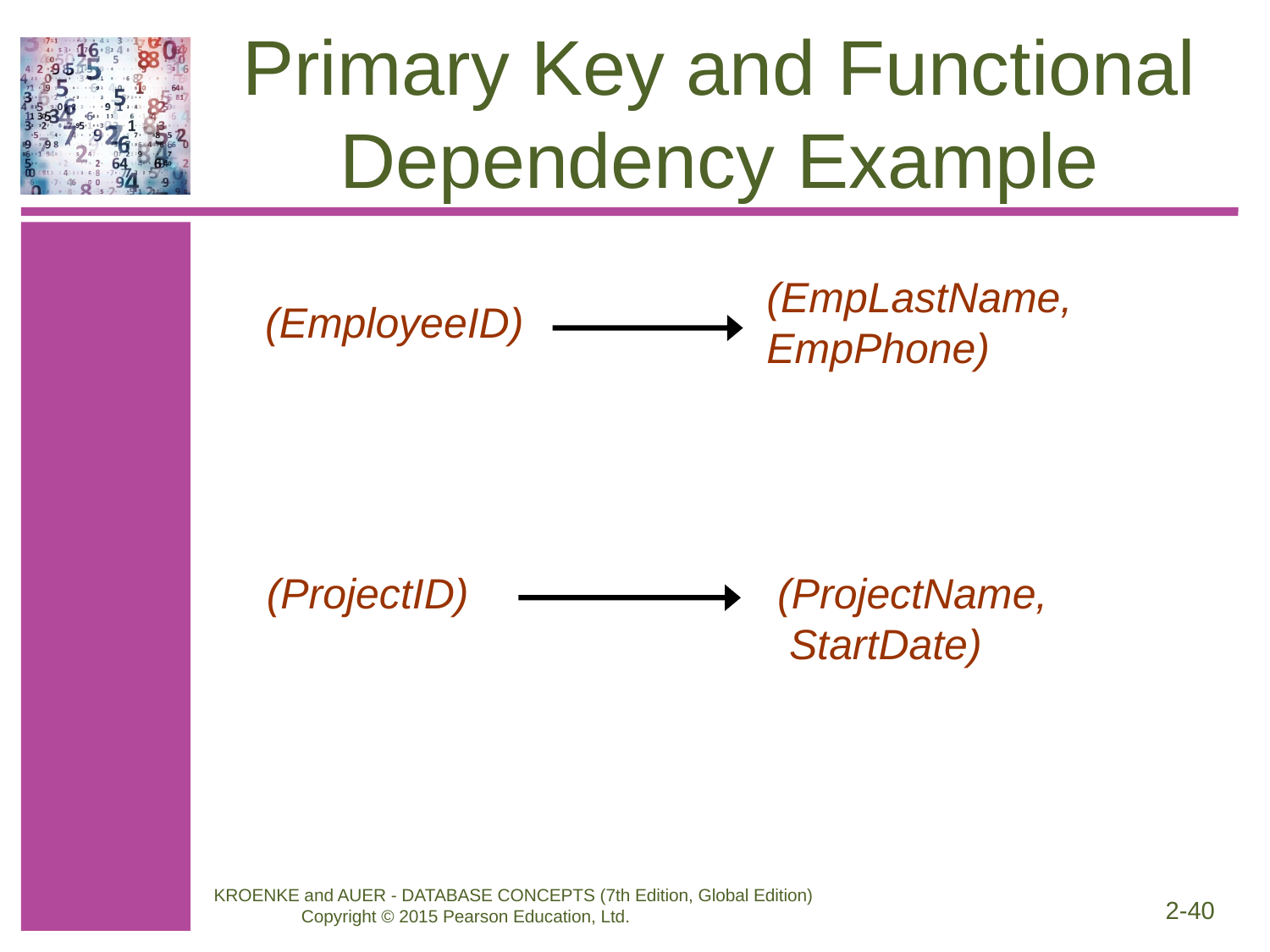

# Primary Key and Functional Dependency Example
(EmpLastName,
EmpPhone)
(EmployeeID)

(ProjectID)
(ProjectName,
 StartDate)

KROENKE and AUER - DATABASE CONCEPTS (7th Edition, Global Edition)                                      Copyright © 2015 Pearson Education, Ltd.
2-40